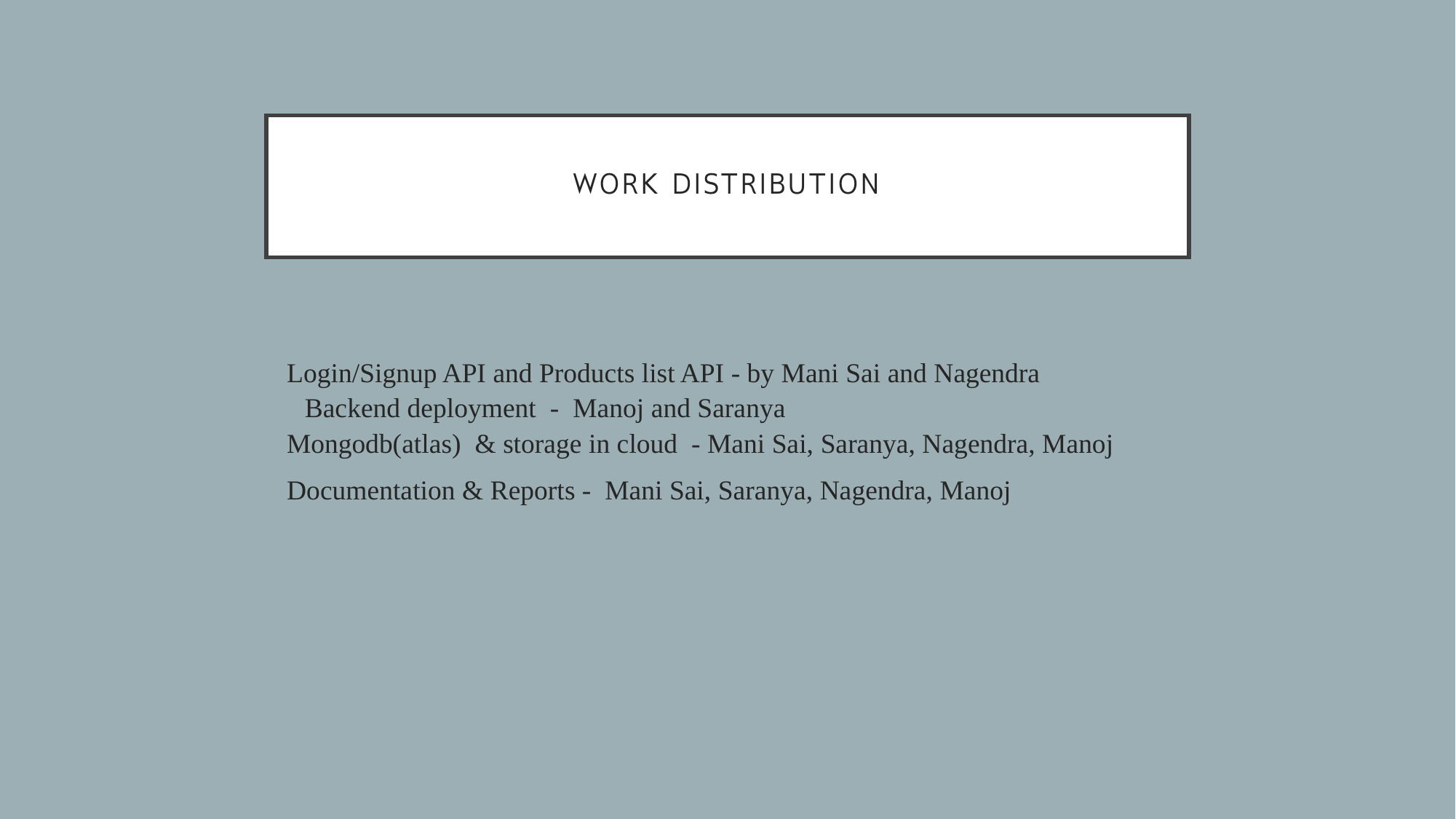

# Work Distribution

Login/Signup API and Products list API - by Mani Sai and Nagendra
    Backend deployment  -  Manoj and Saranya
Mongodb(atlas)  & storage in cloud  - Mani Sai, Saranya, Nagendra, Manoj
Documentation & Reports -  Mani Sai, Saranya, Nagendra, Manoj